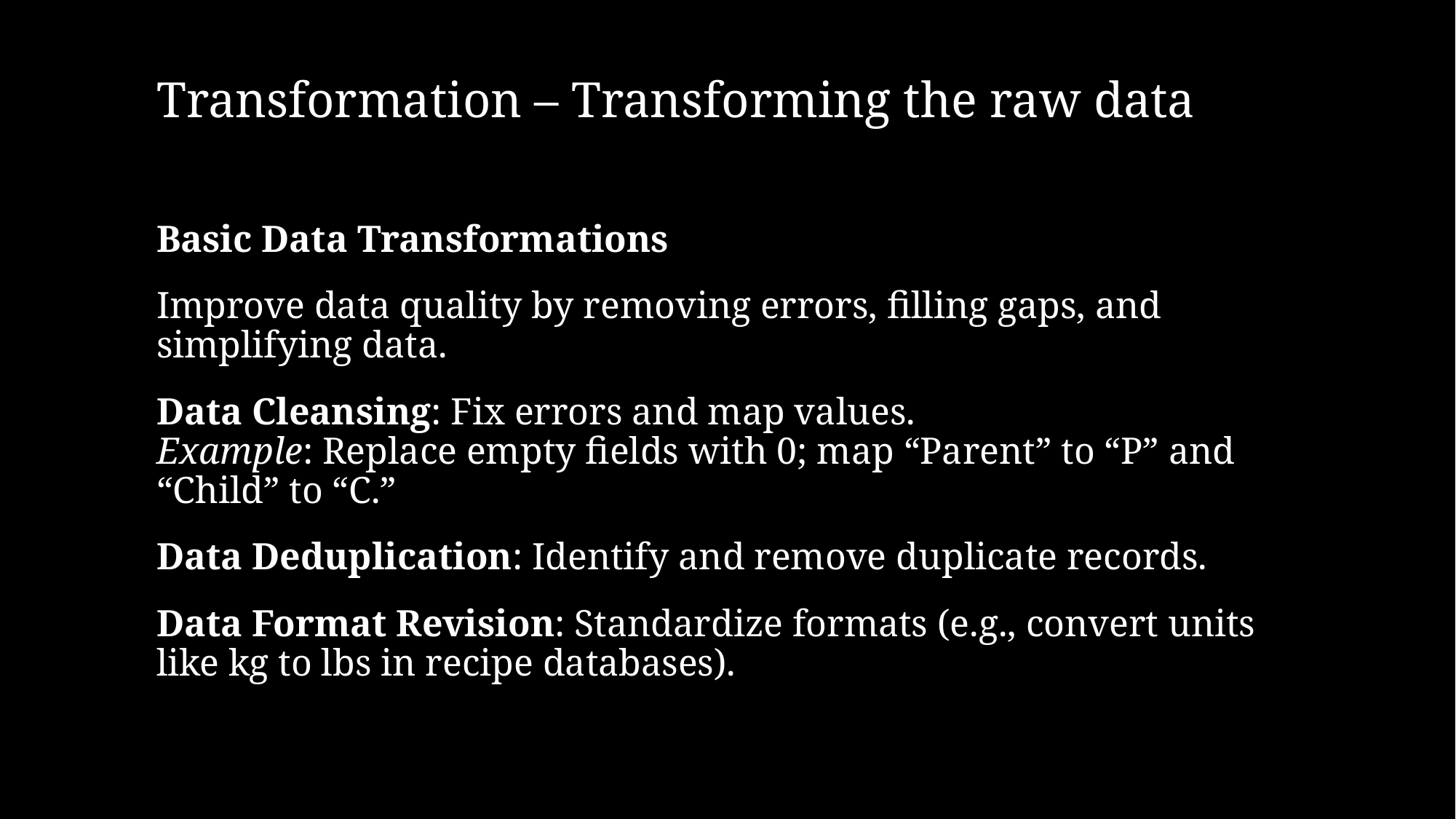

# Transformation – Transforming the raw data
Basic Data Transformations
Improve data quality by removing errors, filling gaps, and simplifying data.
Data Cleansing: Fix errors and map values.
Example: Replace empty fields with 0; map “Parent” to “P” and “Child” to “C.”
Data Deduplication: Identify and remove duplicate records.
Data Format Revision: Standardize formats (e.g., convert units like kg to lbs in recipe databases).